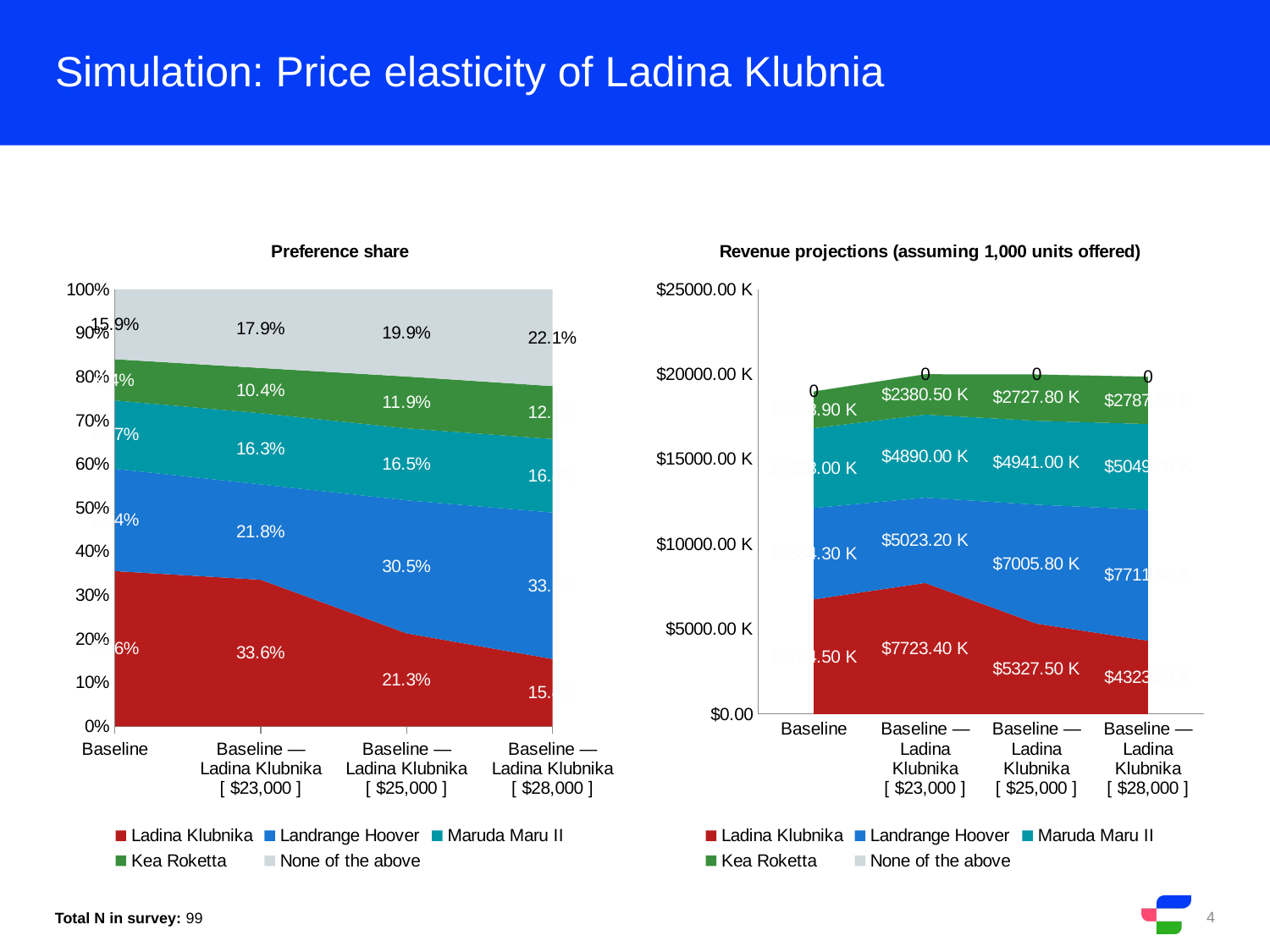

# Simulation: Price elasticity of Ladina Klubnia

### Chart: Preference share

| Category | Ladina Klubnika | Landrange Hoover | Maruda Maru II | Kea Roketta | None of the above |
|---|---|---|---|---|---|
| Baseline | 0.3555 | 0.2341 | 0.1566 | 0.0943 | 0.1594 |
| Baseline — Ladina Klubnika [ $23,000 ] | 0.3358 | 0.2184 | 0.163 | 0.1035 | 0.1794 |
| Baseline — Ladina Klubnika [ $25,000 ] | 0.2131 | 0.3046 | 0.1647 | 0.1186 | 0.1989 |
| Baseline — Ladina Klubnika [ $28,000 ] | 0.1544 | 0.3353 | 0.1683 | 0.1212 | 0.2209 |

### Chart: Revenue projections (assuming 1,000 units offered)

| Category | Ladina Klubnika | Landrange Hoover | Maruda Maru II | Kea Roketta | None of the above |
|---|---|---|---|---|---|
| Baseline | 6754500.0 | 5384300.0 | 4698000.0 | 2168900.0 | None |
| Baseline — Ladina Klubnika [ $23,000 ] | 7723400.0 | 5023200.0 | 4890000.0 | 2380500.0 | None |
| Baseline — Ladina Klubnika [ $25,000 ] | 5327500.0 | 7005800.0 | 4941000.0 | 2727800.0 | None |
| Baseline — Ladina Klubnika [ $28,000 ] | 4323200.0 | 7711900.0 | 5049000.0 | 2787600.0 | None |
Total N in survey: 99